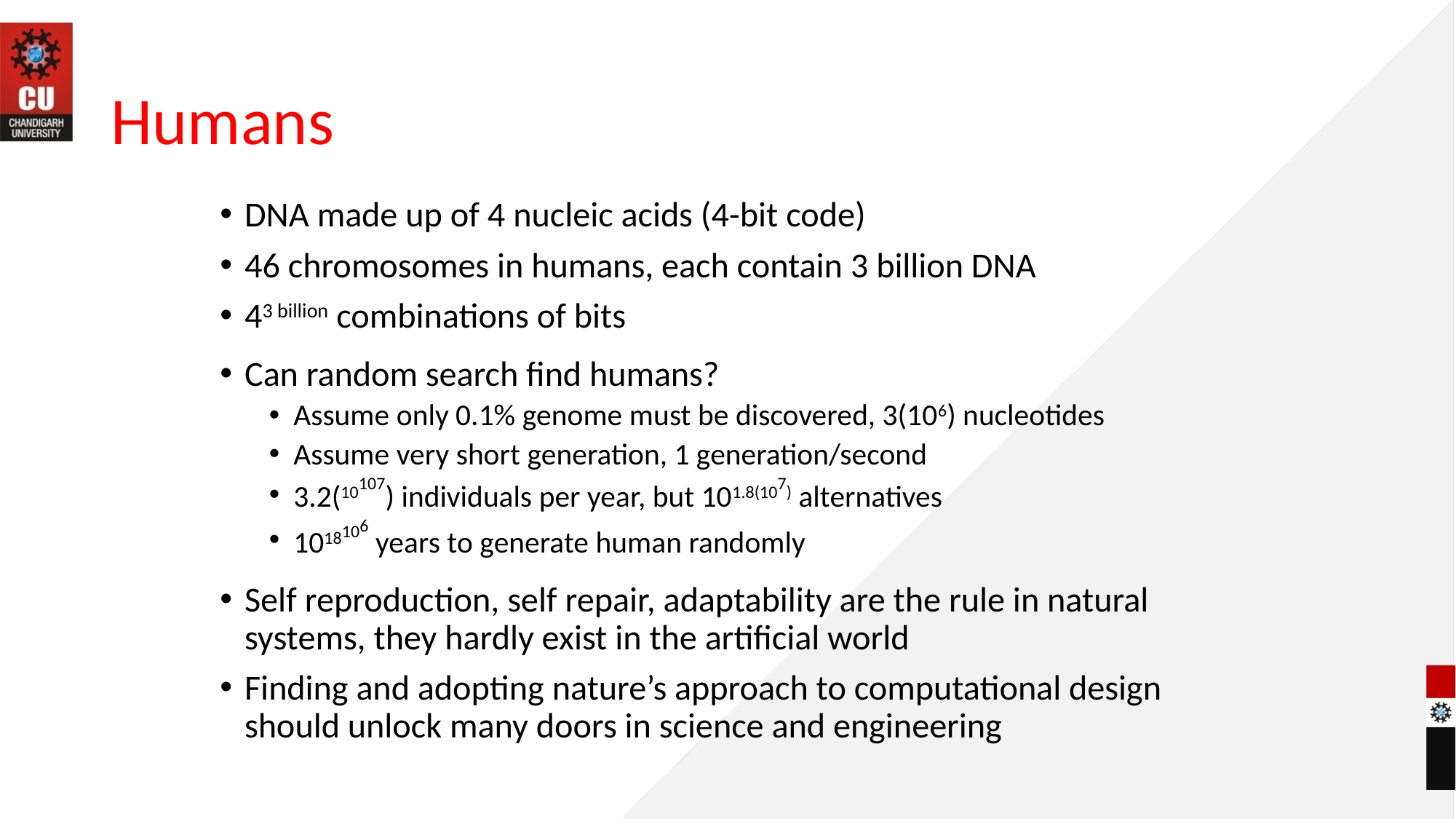

# Humans
DNA made up of 4 nucleic acids (4-bit code)
46 chromosomes in humans, each contain 3 billion DNA
43 billion combinations of bits
Can random search find humans?
Assume only 0.1% genome must be discovered, 3(106) nucleotides
Assume very short generation, 1 generation/second
3.2(10107) individuals per year, but 101.8(107) alternatives
1018106 years to generate human randomly
Self reproduction, self repair, adaptability are the rule in natural systems, they hardly exist in the artificial world
Finding and adopting nature’s approach to computational design should unlock many doors in science and engineering